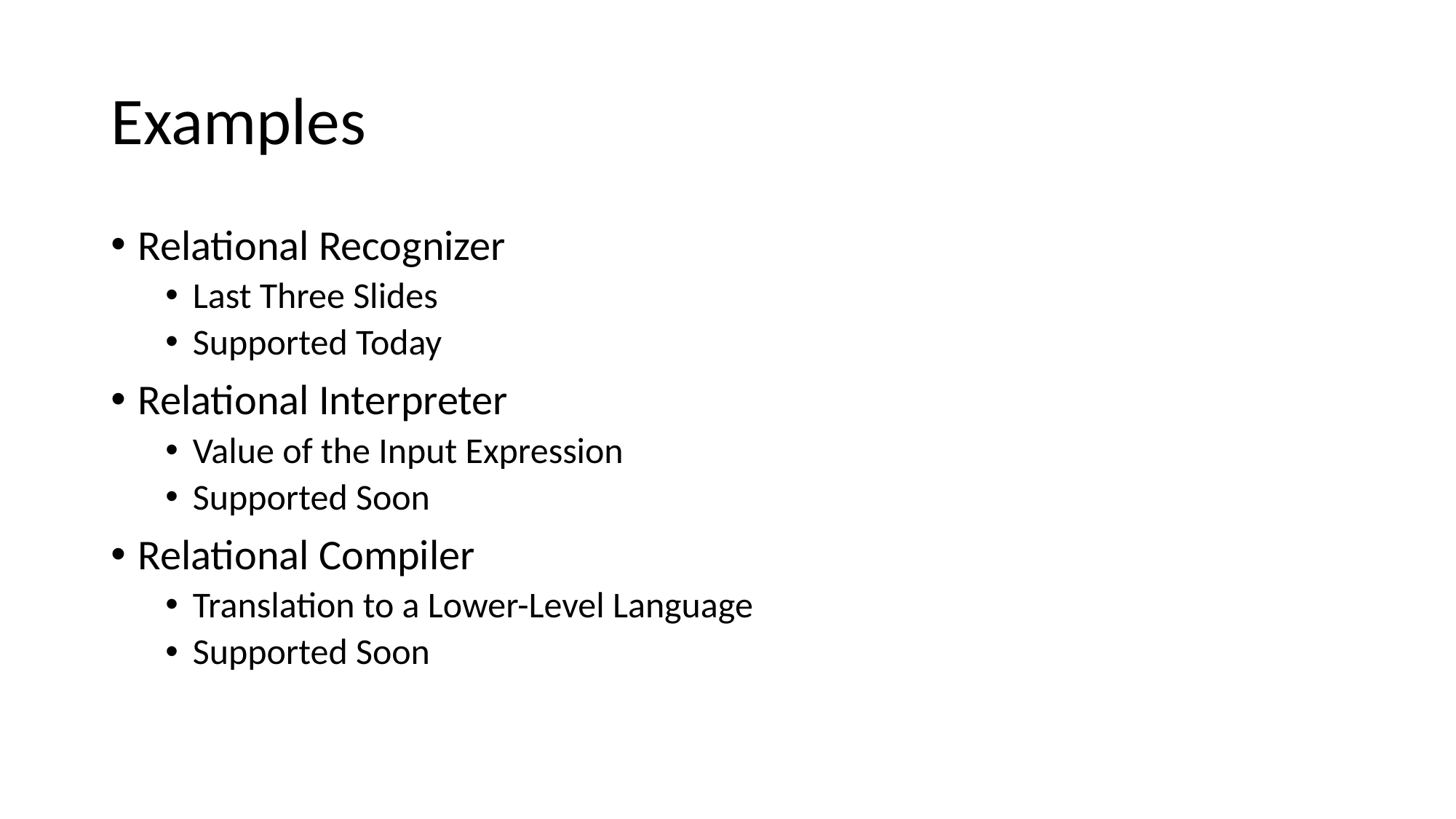

# Examples
Relational Recognizer
Last Three Slides
Supported Today
Relational Interpreter
Value of the Input Expression
Supported Soon
Relational Compiler
Translation to a Lower-Level Language
Supported Soon